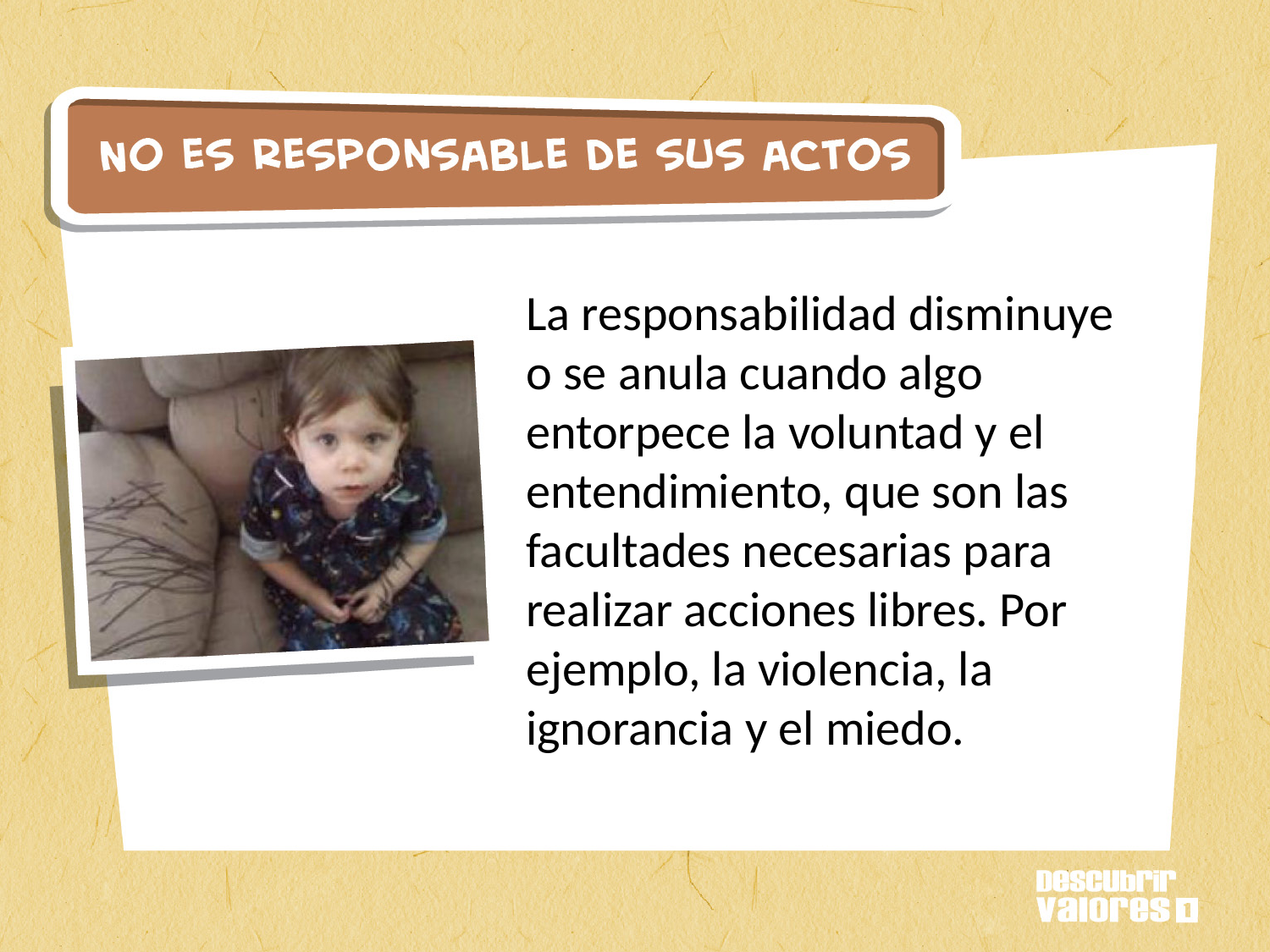

La responsabilidad disminuye o se anula cuando algo entorpece la voluntad y el entendimiento, que son las facultades necesarias para realizar acciones libres. Por ejemplo, la violencia, la ignorancia y el miedo.